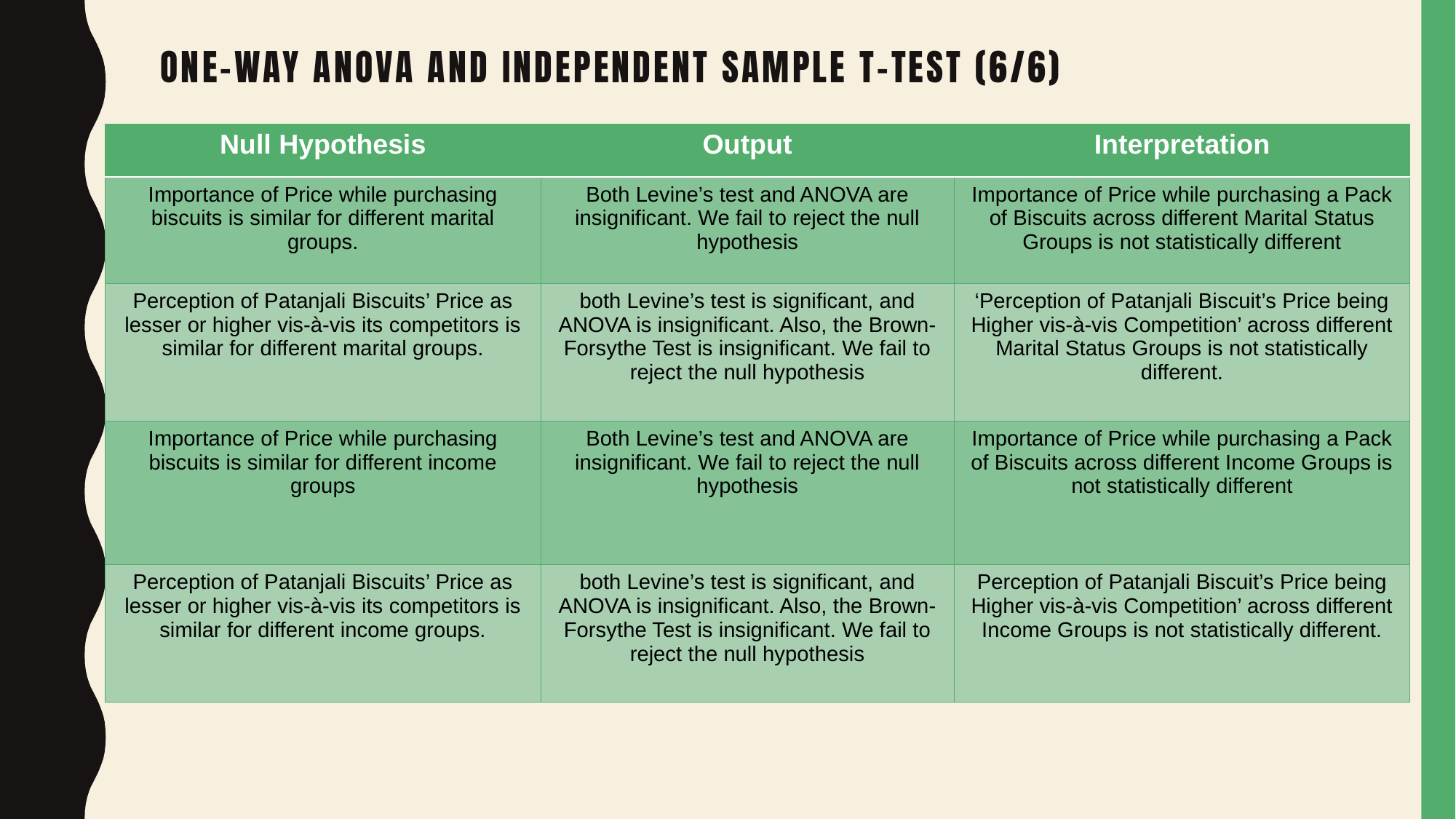

# One-way anova and Independent sample t-test (6/6)
| Null Hypothesis | Output | Interpretation |
| --- | --- | --- |
| Importance of Price while purchasing biscuits is similar for different marital groups. | Both Levine’s test and ANOVA are insignificant. We fail to reject the null hypothesis | Importance of Price while purchasing a Pack of Biscuits across different Marital Status Groups is not statistically different |
| Perception of Patanjali Biscuits’ Price as lesser or higher vis-à-vis its competitors is similar for different marital groups. | both Levine’s test is significant, and ANOVA is insignificant. Also, the Brown-Forsythe Test is insignificant. We fail to reject the null hypothesis | ‘Perception of Patanjali Biscuit’s Price being Higher vis-à-vis Competition’ across different Marital Status Groups is not statistically different. |
| Importance of Price while purchasing biscuits is similar for different income groups | Both Levine’s test and ANOVA are insignificant. We fail to reject the null hypothesis | Importance of Price while purchasing a Pack of Biscuits across different Income Groups is not statistically different |
| Perception of Patanjali Biscuits’ Price as lesser or higher vis-à-vis its competitors is similar for different income groups. | both Levine’s test is significant, and ANOVA is insignificant. Also, the Brown-Forsythe Test is insignificant. We fail to reject the null hypothesis | Perception of Patanjali Biscuit’s Price being Higher vis-à-vis Competition’ across different Income Groups is not statistically different. |